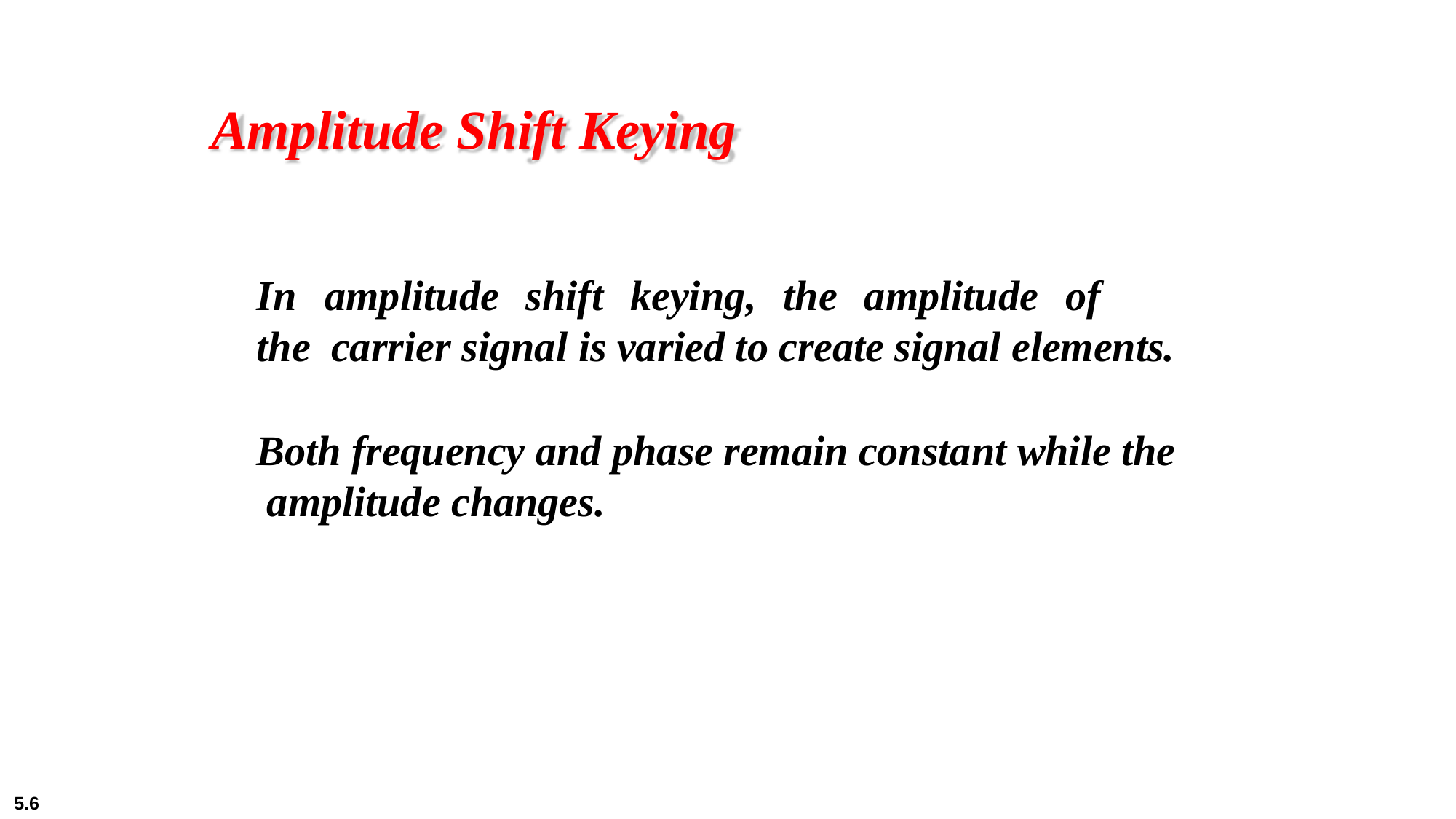

# Amplitude Shift Keying

In	amplitude	shift	keying,	the	amplitude	of	the  carrier signal is varied to create signal elements.

Both frequency and phase remain constant while the  amplitude changes.
5.6